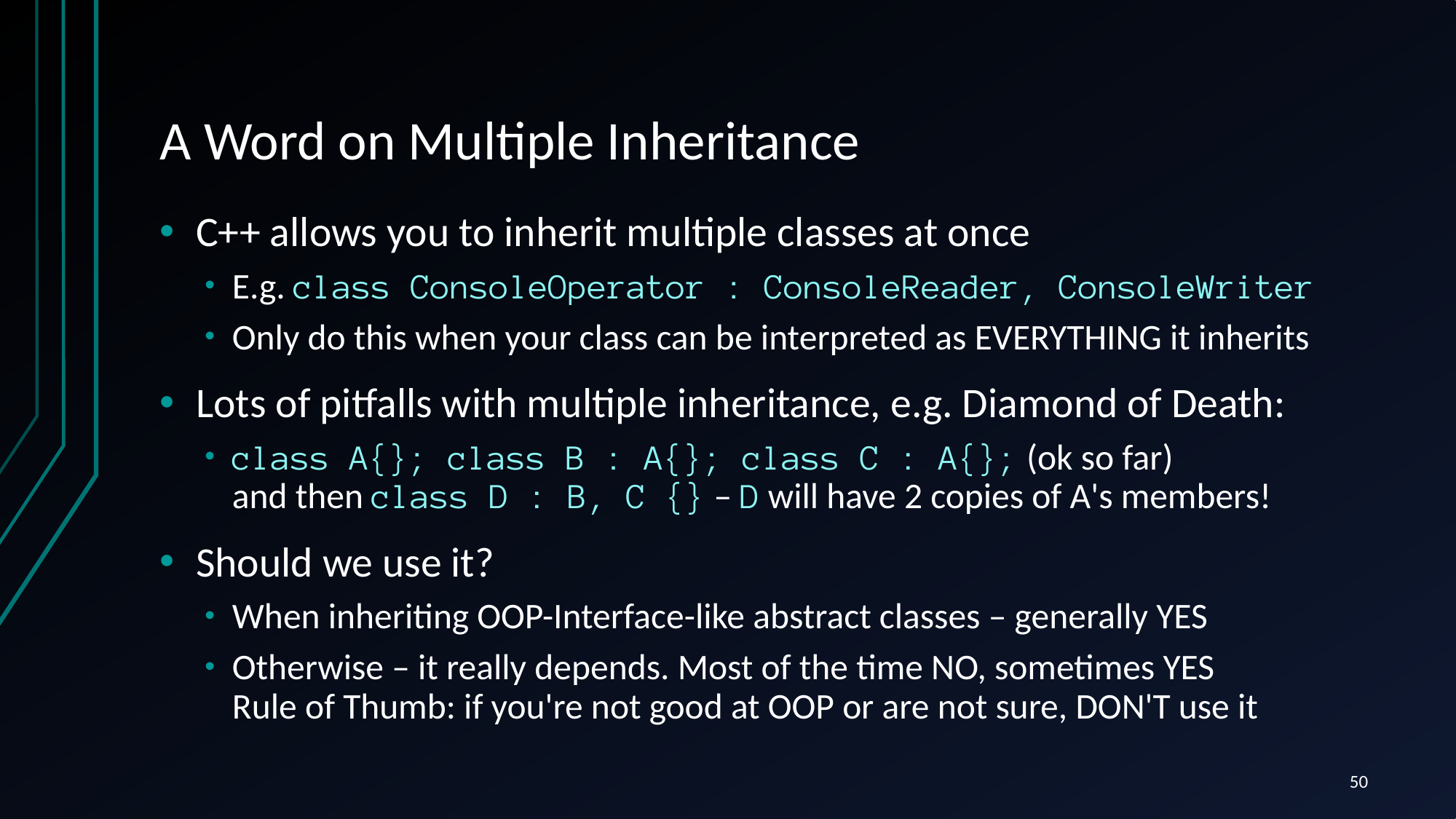

# A Word on Multiple Inheritance
C++ allows you to inherit multiple classes at once
E.g. class ConsoleOperator : ConsoleReader, ConsoleWriter
Only do this when your class can be interpreted as EVERYTHING it inherits
Lots of pitfalls with multiple inheritance, e.g. Diamond of Death:
class A{}; class B : A{}; class C : A{}; (ok so far)
and then class D : B, C {} – D will have 2 copies of A's members!
Should we use it?
When inheriting OOP-Interface-like abstract classes – generally YES
Otherwise – it really depends. Most of the time NO, sometimes YES
Rule of Thumb: if you're not good at OOP or are not sure, DON'T use it
50